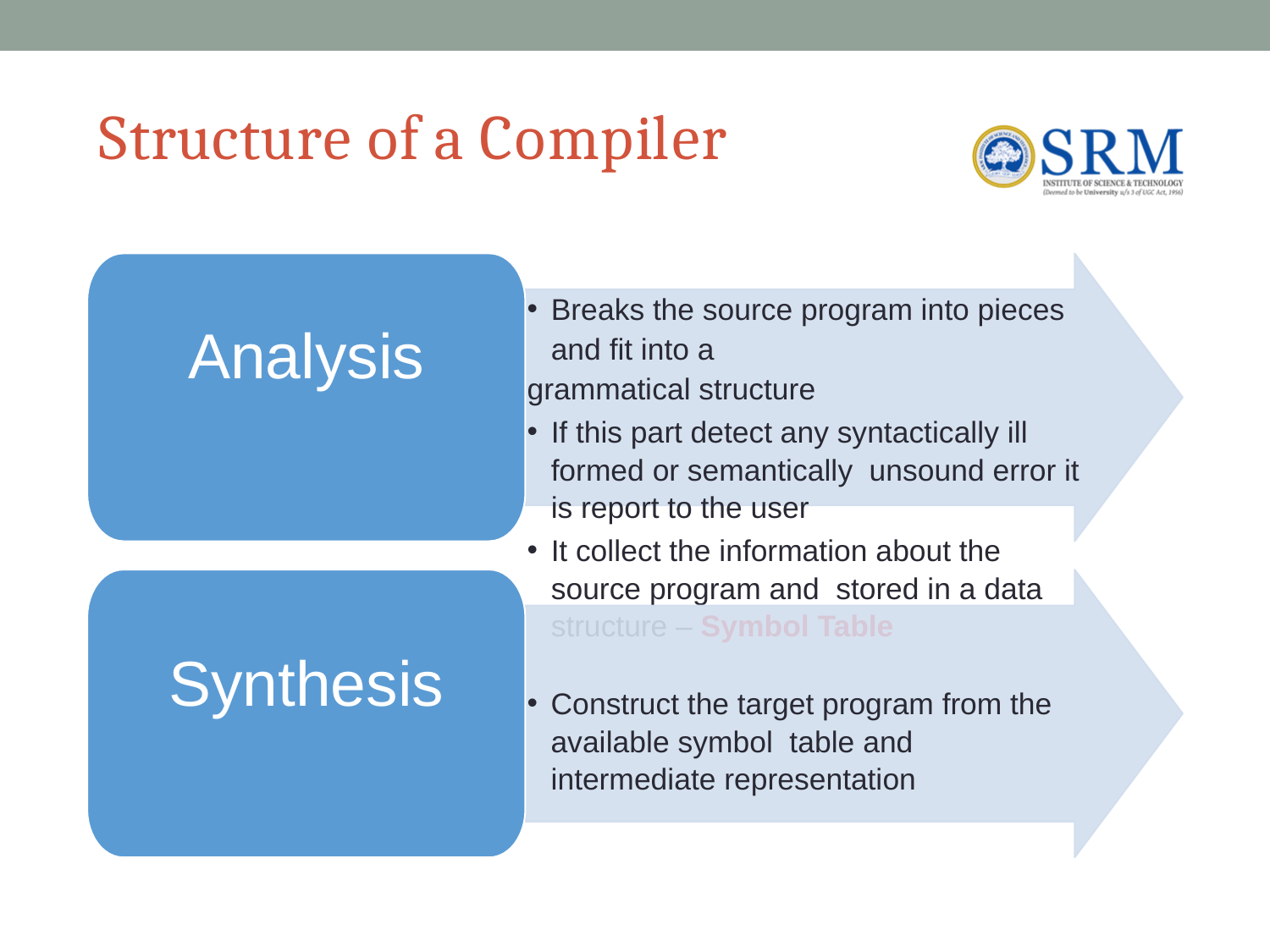

# Structure of a Compiler

Breaks the source program into pieces and fit into a
grammatical structure
If this part detect any syntactically ill formed or semantically  unsound error it is report to the user
It collect the information about the source program and  stored in a data structure – Symbol Table
Analysis

Synthesis

Construct the target program from the available symbol  table and intermediate representation
Jeya R
7